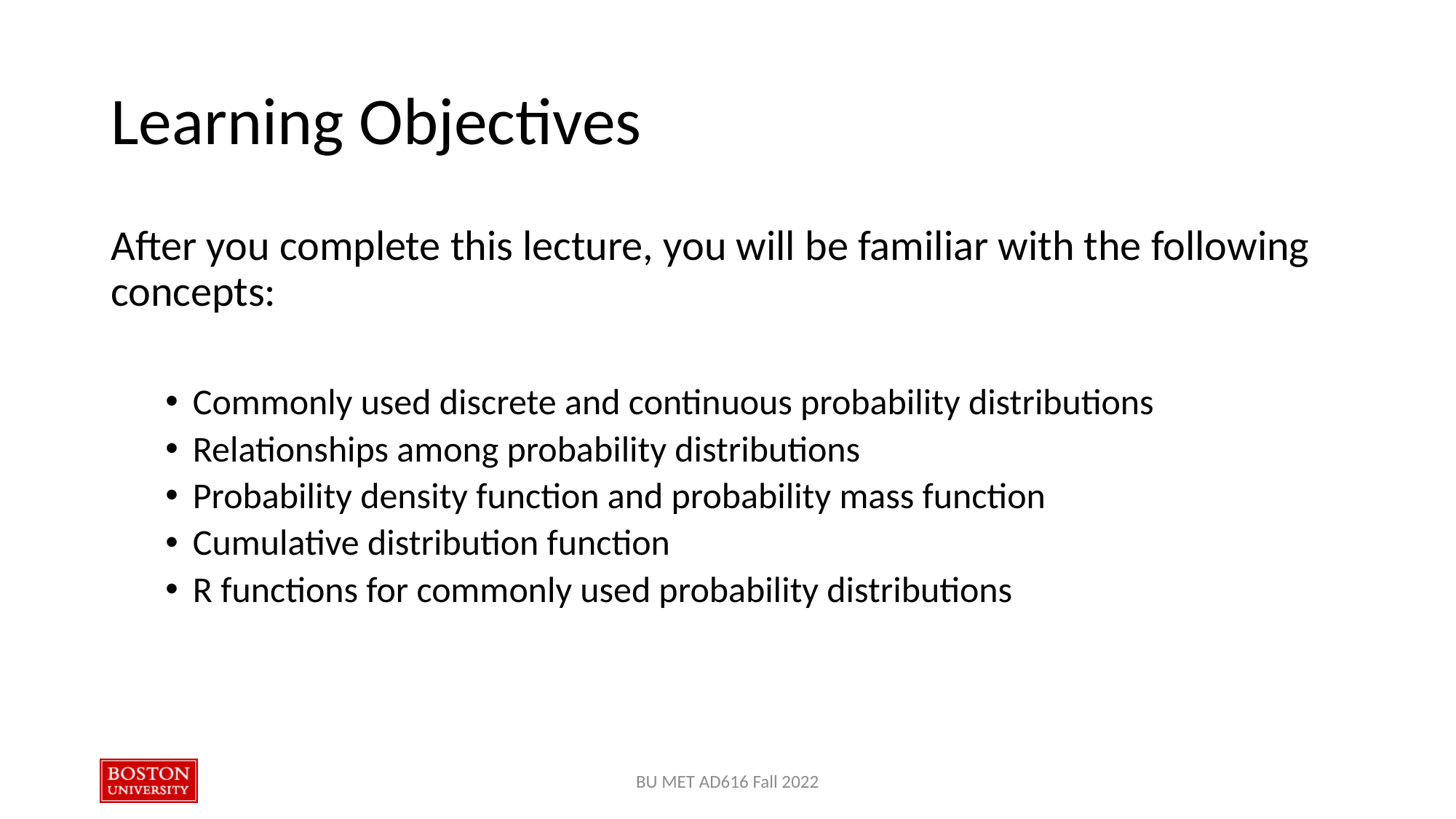

# Learning Objectives
After you complete this lecture, you will be familiar with the following concepts:

Commonly used discrete and continuous probability distributions
Relationships among probability distributions
Probability density function and probability mass function
Cumulative distribution function
R functions for commonly used probability distributions
BU MET AD616 Fall 2022